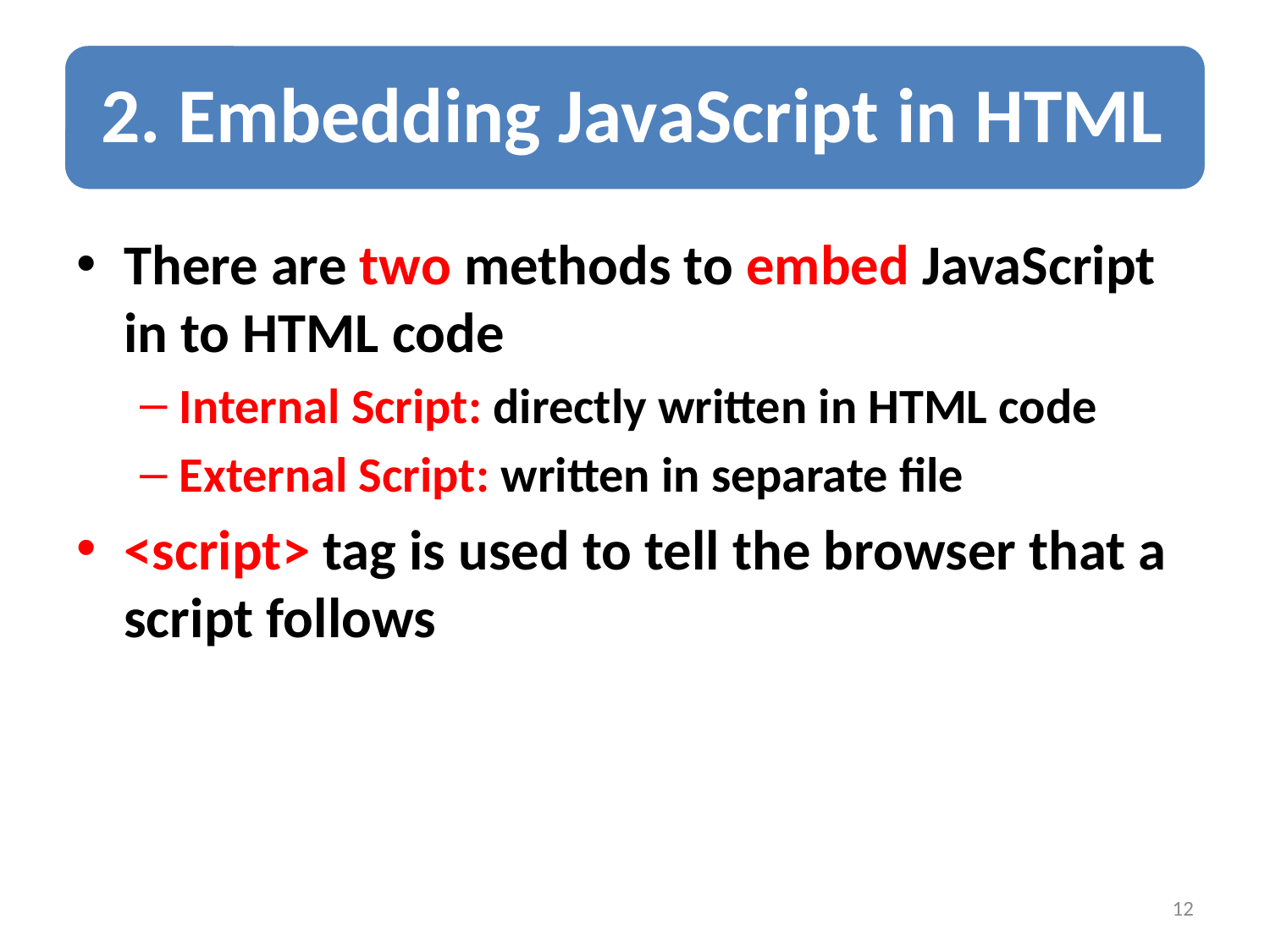

2. Embedding JavaScript in HTML
There are two methods to embed JavaScript in to HTML code
Internal Script: directly written in HTML code
External Script: written in separate file
<script> tag is used to tell the browser that a script follows
12